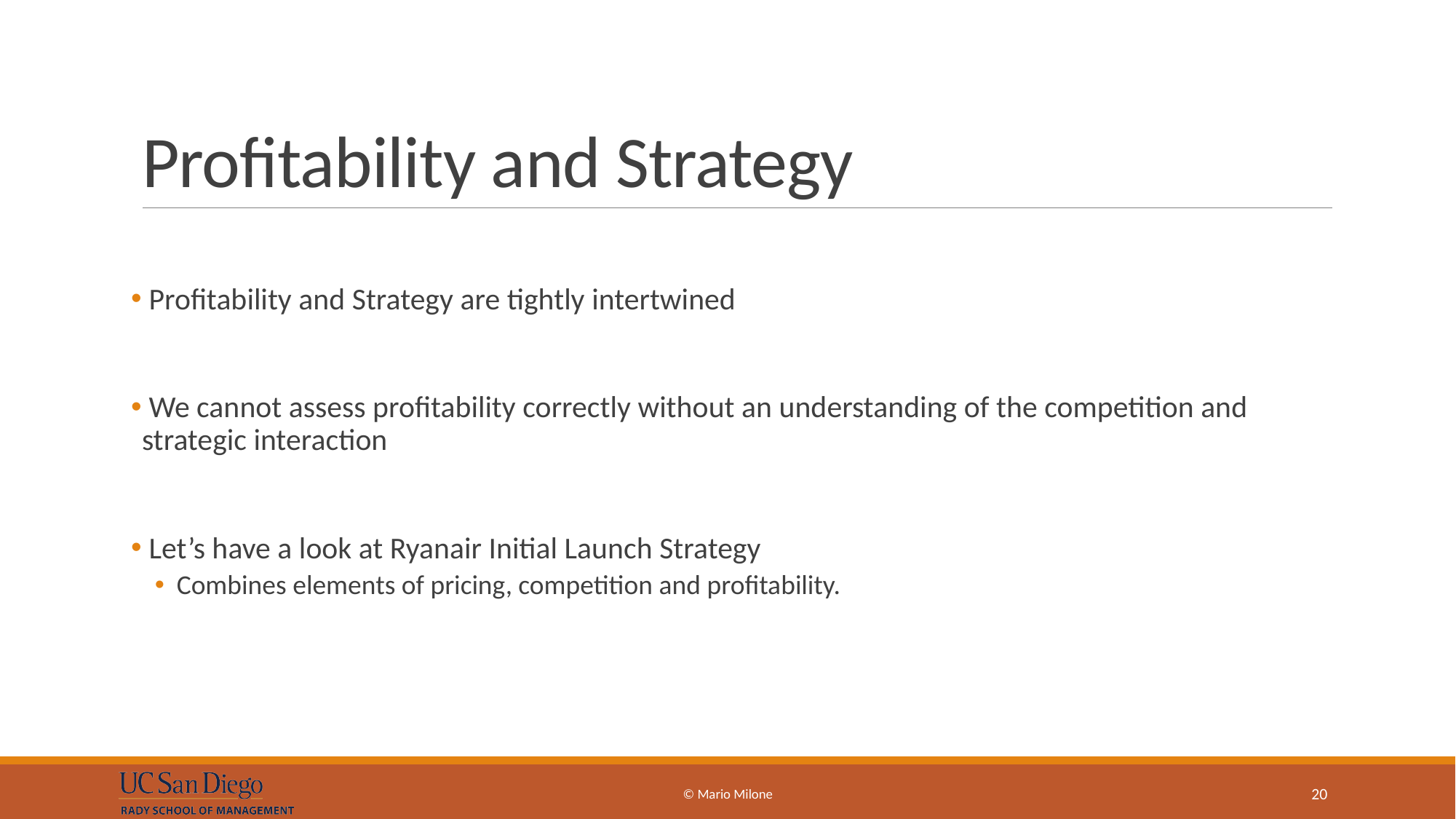

# Profitability and Strategy

 Profitability and Strategy are tightly intertwined

 We cannot assess profitability correctly without an understanding of the competition and strategic interaction

 Let’s have a look at Ryanair Initial Launch Strategy
Combines elements of pricing, competition and profitability.
© Mario Milone
20